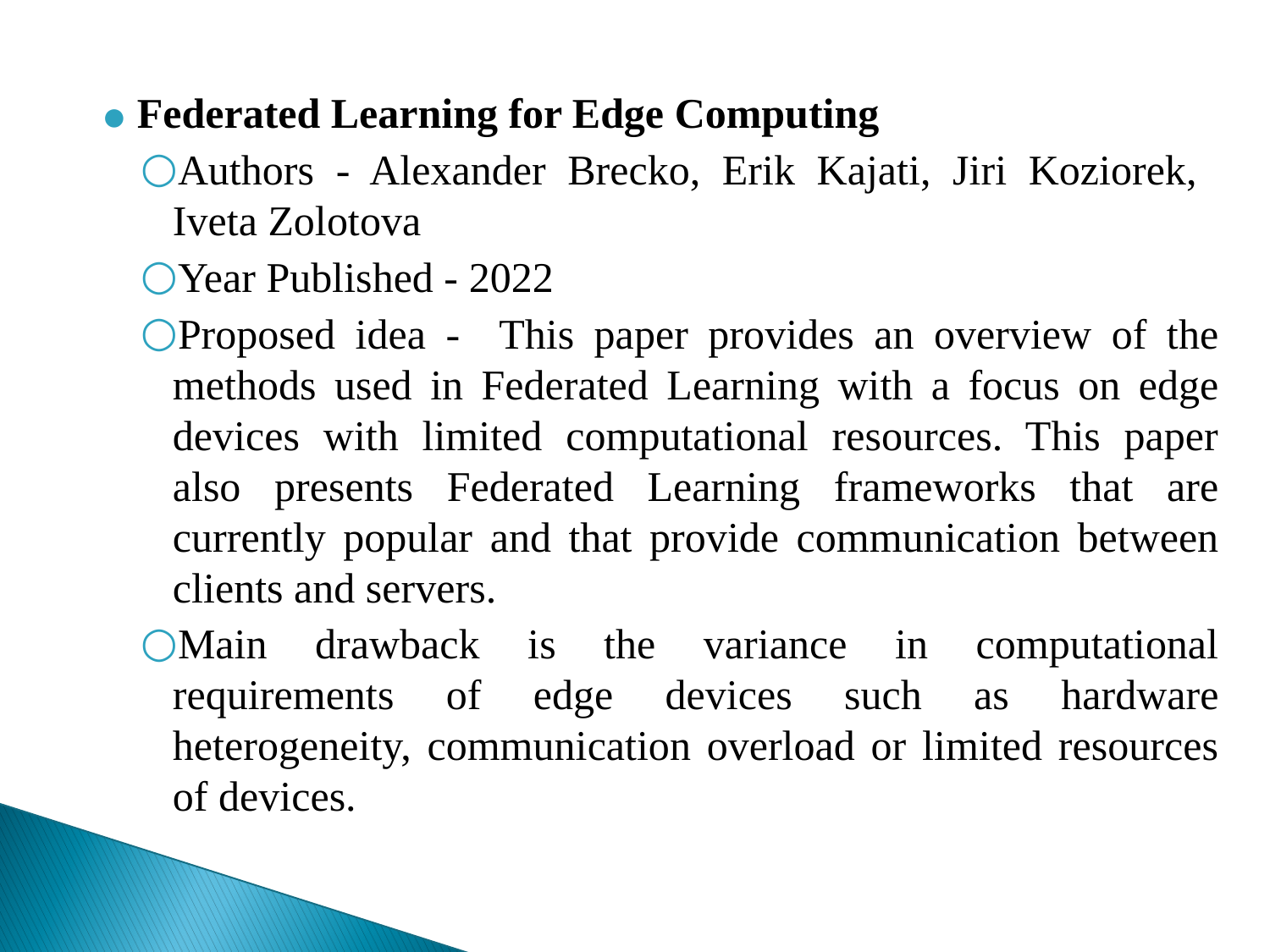

Federated Learning for Edge Computing
Authors - Alexander Brecko, Erik Kajati, Jiri Koziorek,  Iveta Zolotova
Year Published - 2022
Proposed idea -  This paper provides an overview of the methods used in Federated Learning with a focus on edge devices with limited computational resources. This paper also presents Federated Learning frameworks that are currently popular and that provide communication between clients and servers.
Main drawback is the variance in computational requirements of edge devices such as hardware heterogeneity, communication overload or limited resources of devices.